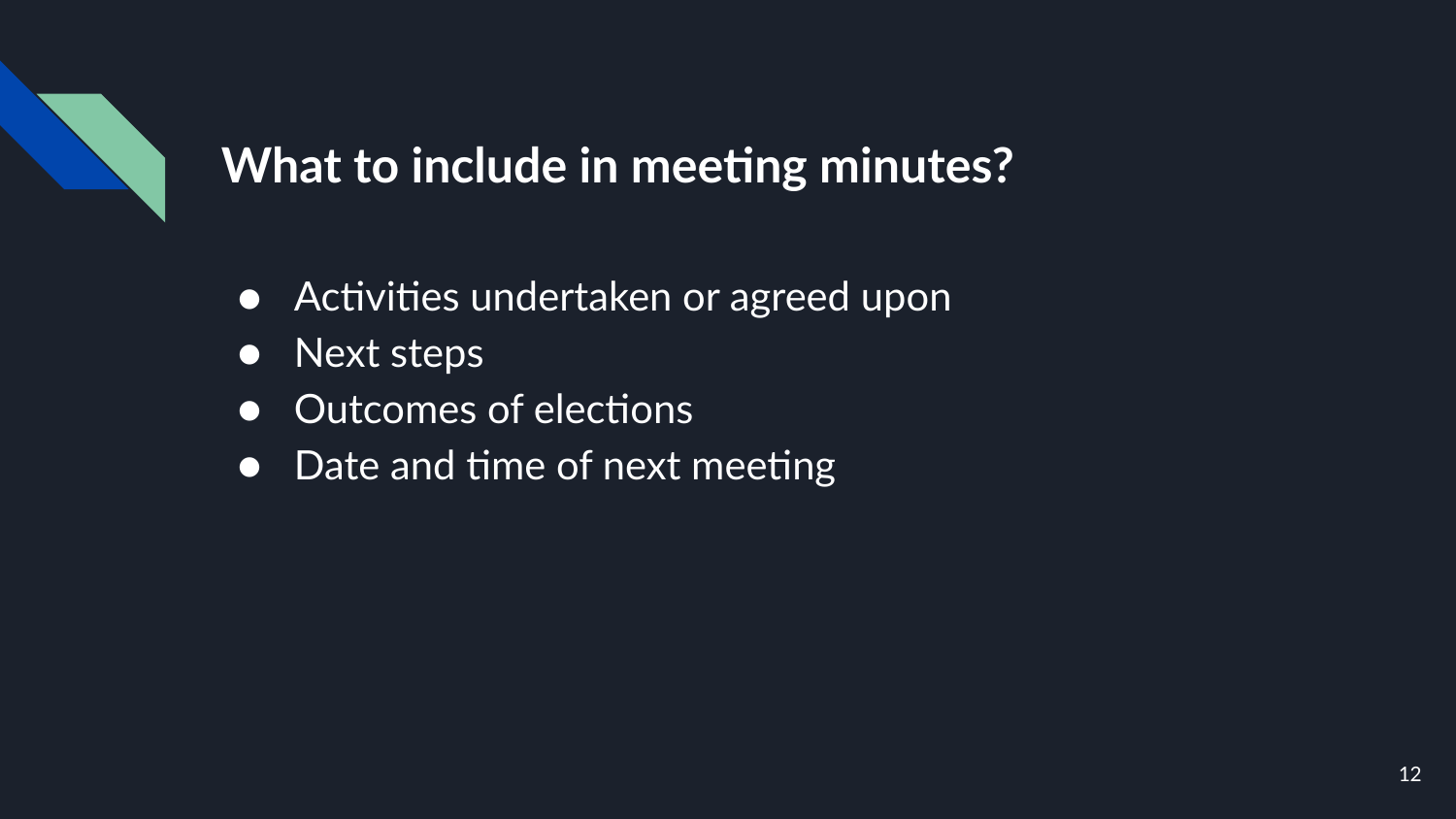

# What to include in meeting minutes?
Activities undertaken or agreed upon
Next steps
Outcomes of elections
Date and time of next meeting
12